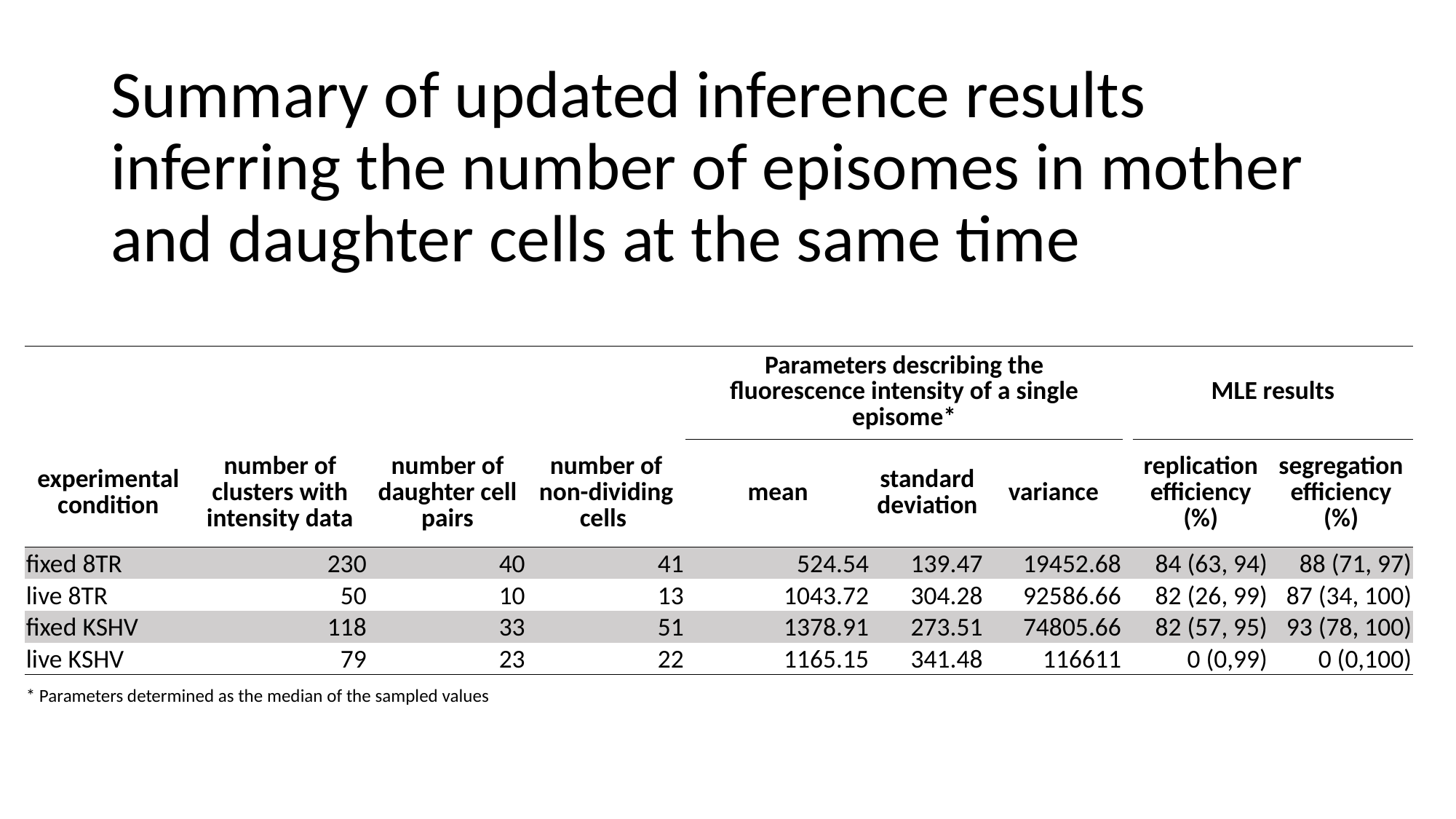

# Summary of updated inference results inferring the number of episomes in mother and daughter cells at the same time
|  |  |  |  | Parameters describing the fluorescence intensity of a single episome\* |  |  |  | MLE results |  |
| --- | --- | --- | --- | --- | --- | --- | --- | --- | --- |
| experimental condition | number of clusters with intensity data | number of daughter cell pairs | number of non-dividing cells | mean | standard deviation | variance |  | replication efficiency (%) | segregation efficiency (%) |
| fixed 8TR | 230 | 40 | 41 | 524.54 | 139.47 | 19452.68 |  | 84 (63, 94) | 88 (71, 97) |
| live 8TR | 50 | 10 | 13 | 1043.72 | 304.28 | 92586.66 |  | 82 (26, 99) | 87 (34, 100) |
| fixed KSHV | 118 | 33 | 51 | 1378.91 | 273.51 | 74805.66 |  | 82 (57, 95) | 93 (78, 100) |
| live KSHV | 79 | 23 | 22 | 1165.15 | 341.48 | 116611 |  | 0 (0,99) | 0 (0,100) |
| \* Parameters determined as the median of the sampled values |  |  |  |  |  |  |  |  |  |